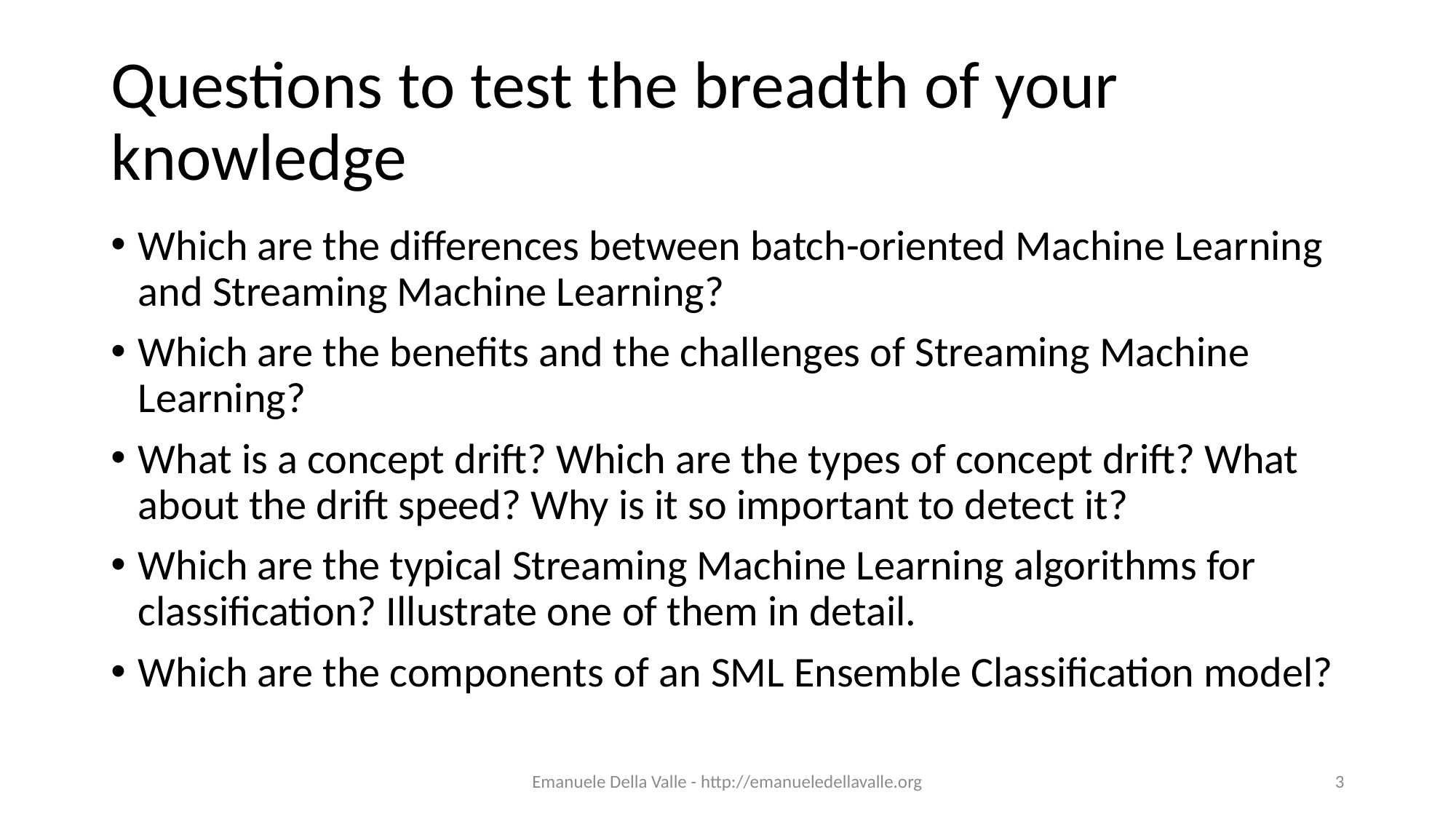

# Questions to test the breadth of your knowledge
Which are the differences between batch-oriented Machine Learning and Streaming Machine Learning?
Which are the benefits and the challenges of Streaming Machine Learning?
What is a concept drift? Which are the types of concept drift? What about the drift speed? Why is it so important to detect it?
Which are the typical Streaming Machine Learning algorithms for classification? Illustrate one of them in detail.
Which are the components of an SML Ensemble Classification model?

Emanuele Della Valle - http://emanueledellavalle.org
3